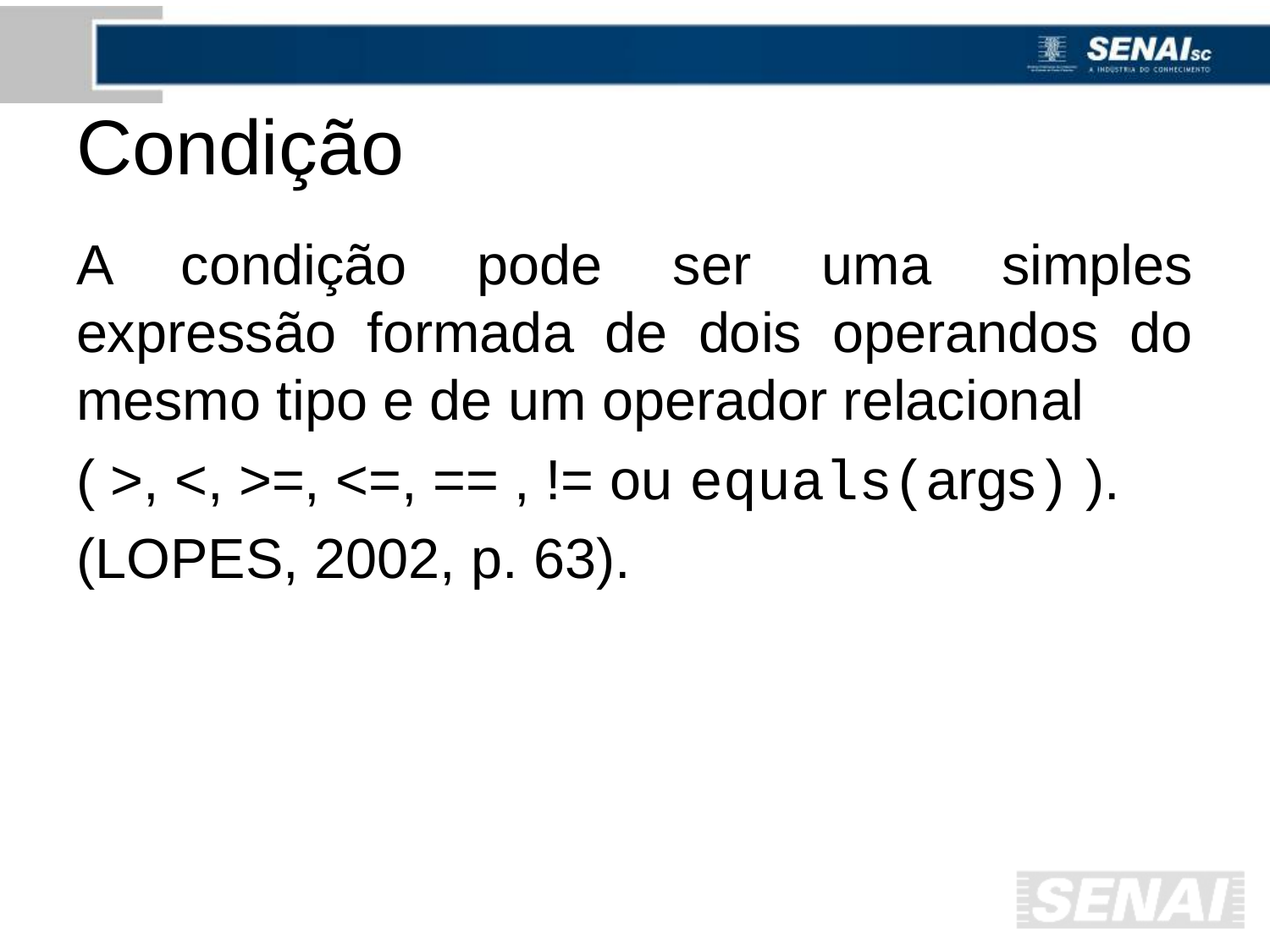

# Condição
A condição pode ser uma simples expressão formada de dois operandos do mesmo tipo e de um operador relacional
( >, <, >=, <=, == , != ou equals(args) ).
(LOPES, 2002, p. 63).